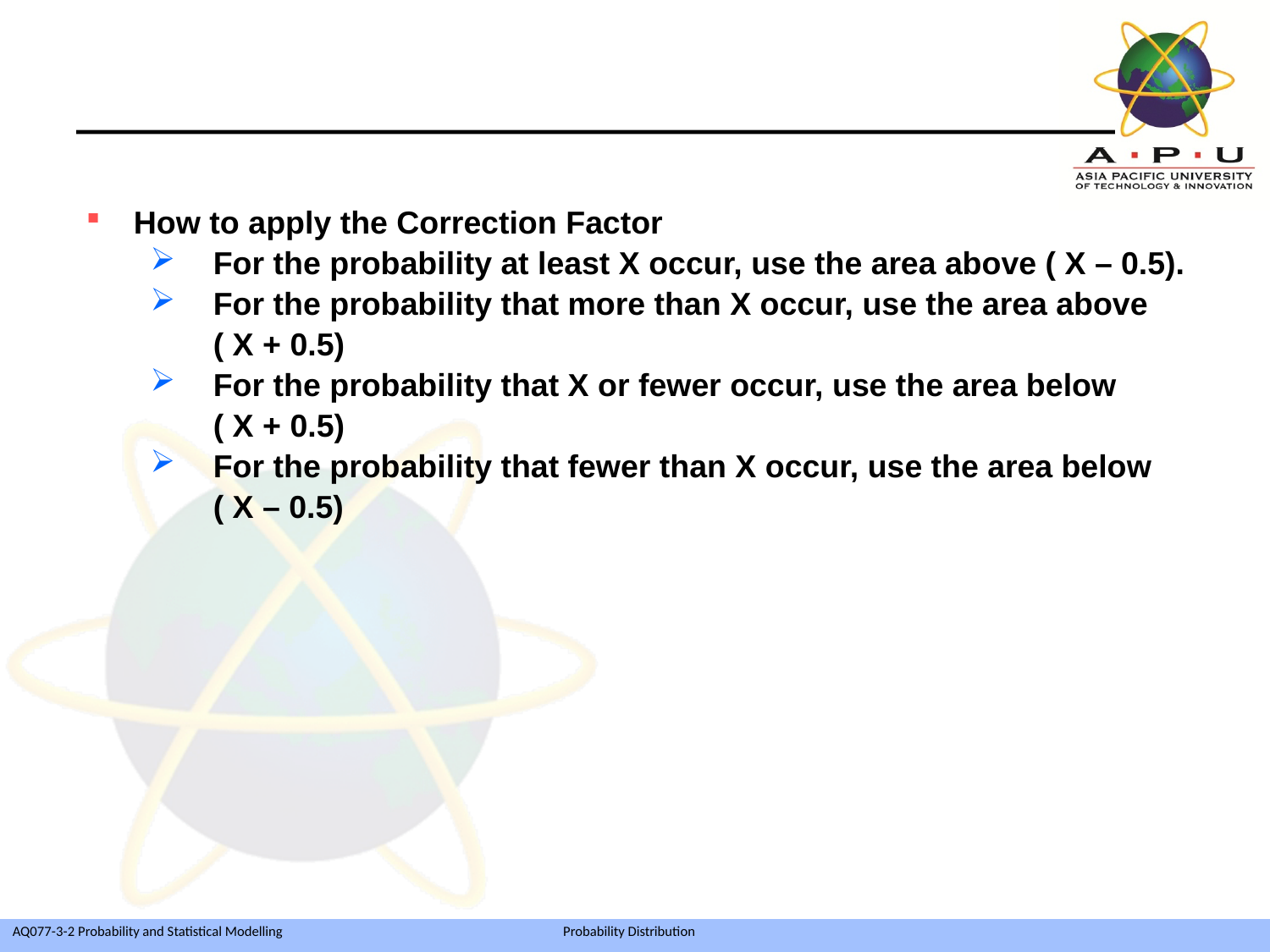

How to apply the Correction Factor
For the probability at least X occur, use the area above ( X – 0.5).
For the probability that more than X occur, use the area above
	( X + 0.5)
For the probability that X or fewer occur, use the area below
	( X + 0.5)
For the probability that fewer than X occur, use the area below
	( X – 0.5)